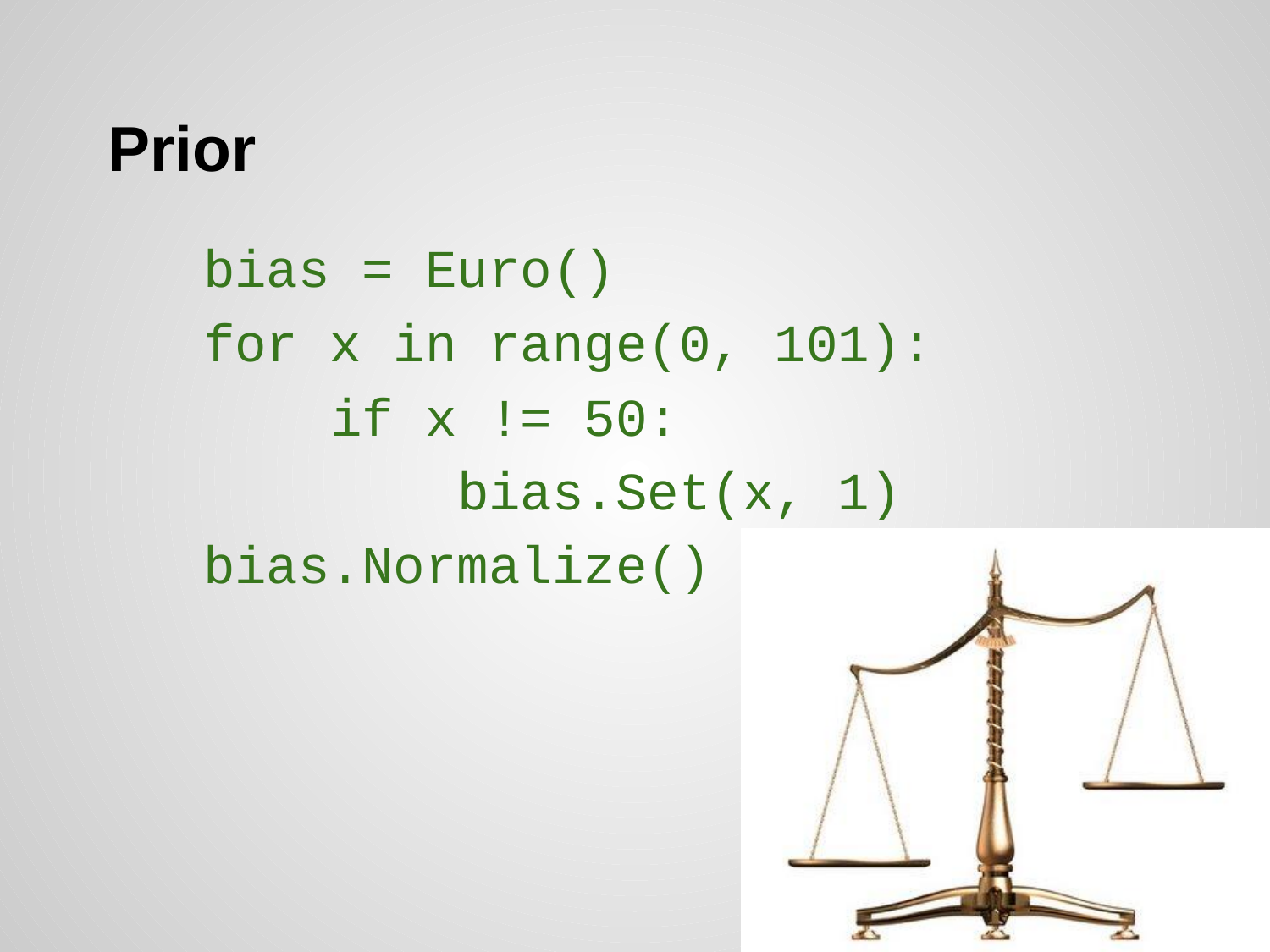

# Prior
    bias = Euro()
    for x in range(0, 101):
        if x != 50:
            bias.Set(x, 1)
    bias.Normalize()